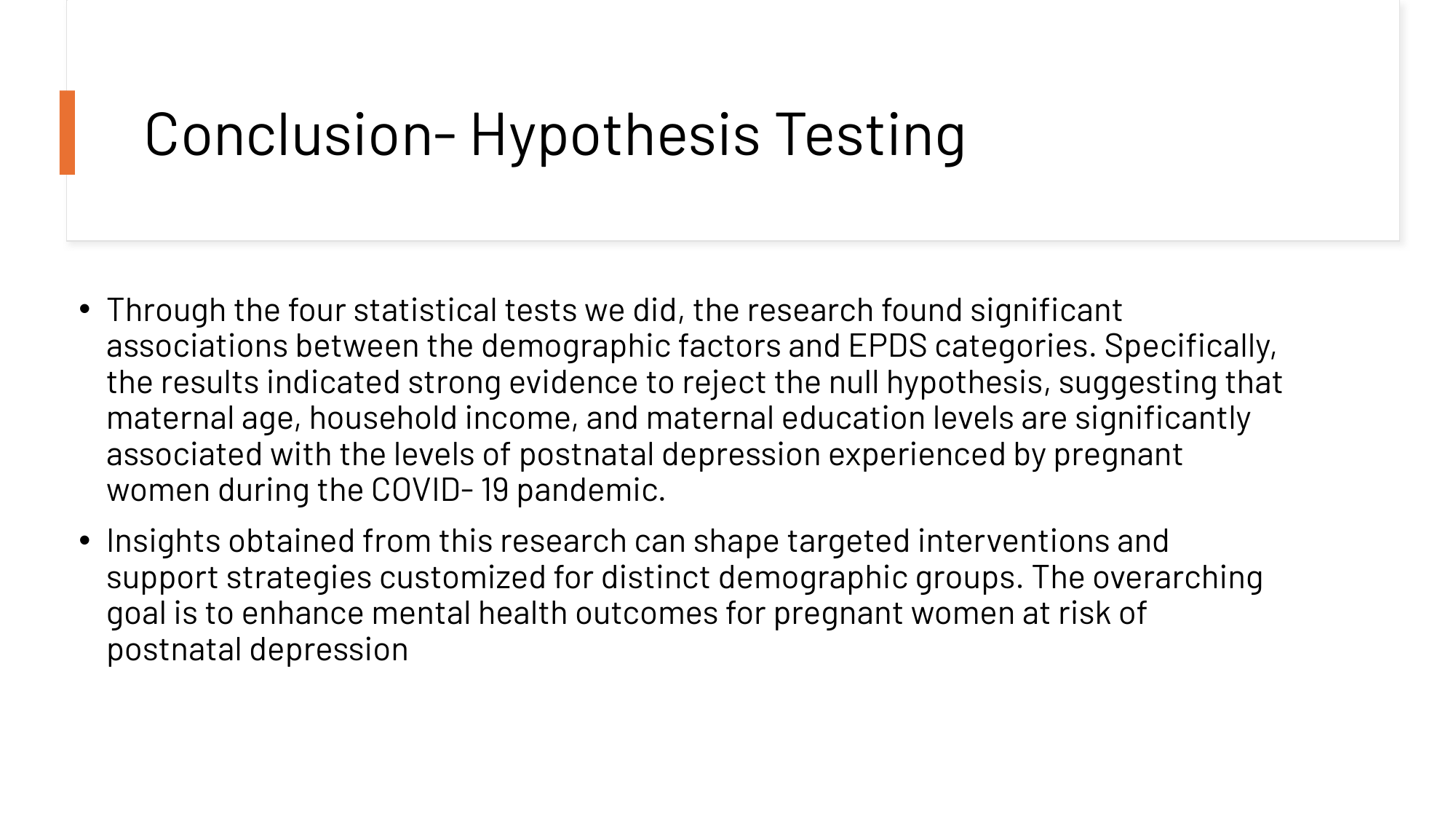

# Conclusion- Hypothesis Testing

Through the four statistical tests we did, the research found significant associations between the demographic factors and EPDS categories. Specifically, the results indicated strong evidence to reject the null hypothesis, suggesting that maternal age, household income, and maternal education levels are significantly associated with the levels of postnatal depression experienced by pregnant women during the COVID- 19 pandemic.
Insights obtained from this research can shape targeted interventions and support strategies customized for distinct demographic groups. The overarching goal is to enhance mental health outcomes for pregnant women at risk of postnatal depression